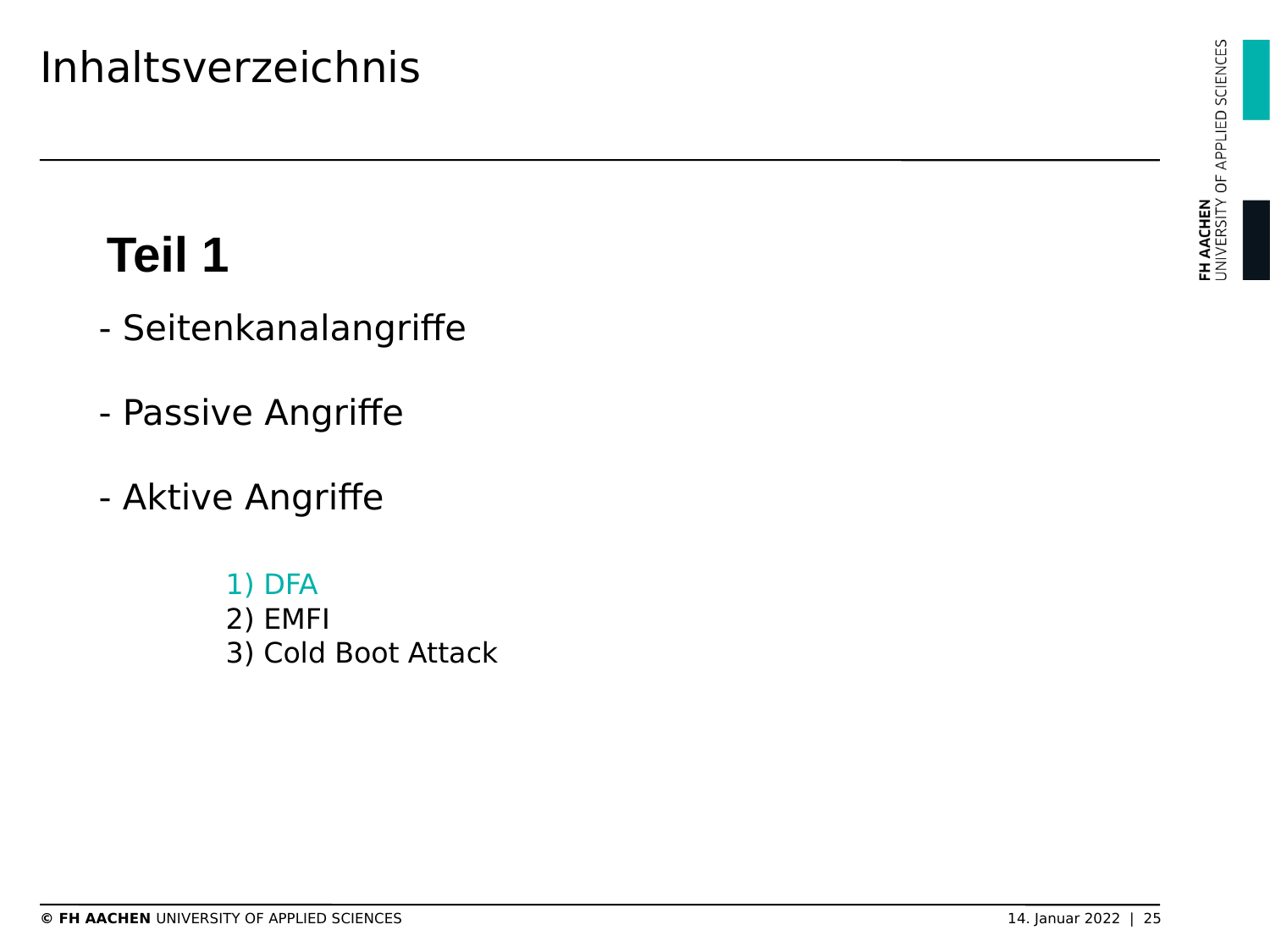

# Inhaltsverzeichnis
Teil 1
- Seitenkanalangriffe

- Passive Angriffe

- Aktive Angriffe

	1) DFA
	2) EMFI
	3) Cold Boot Attack